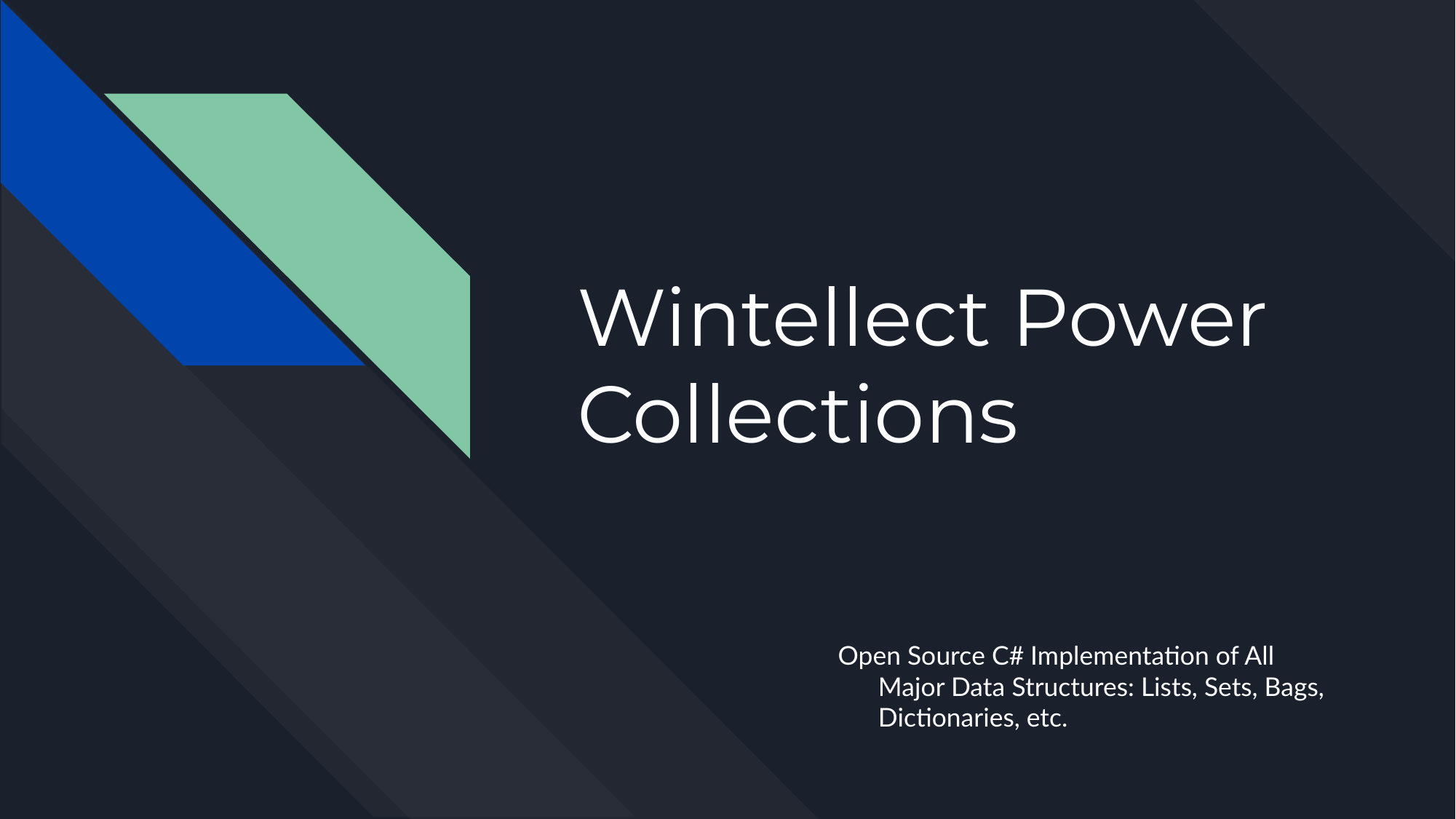

# Wintellect Power Collections
Open Source C# Implementation of All Major Data Structures: Lists, Sets, Bags, Dictionaries, etc.